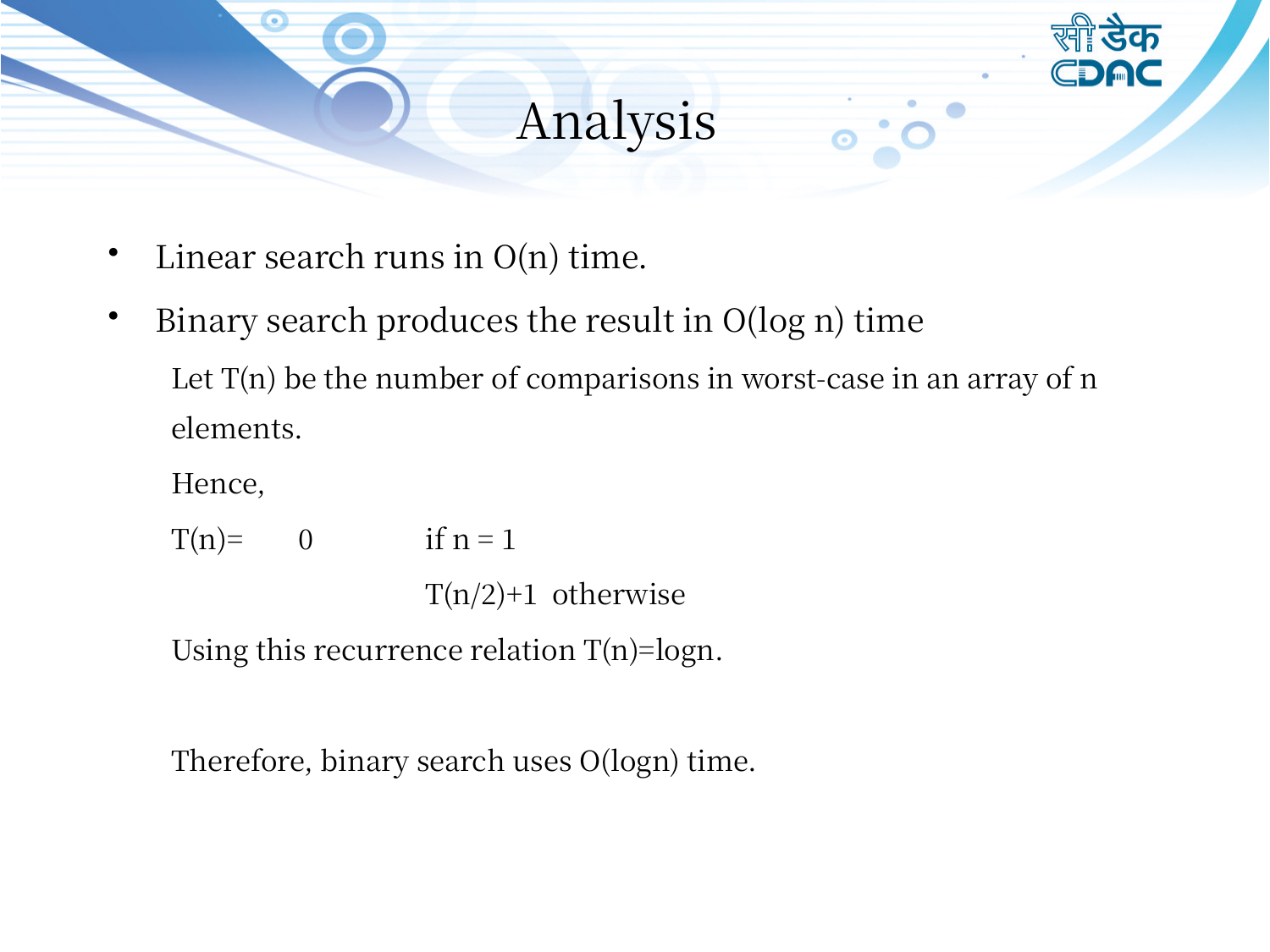

# Analysis
Linear search runs in O(n) time.
Binary search produces the result in O(log n) time
Let T(n) be the number of comparisons in worst-case in an array of n elements.
Hence,
T(n)= 	0 	if n = 1
		T(n/2)+1	otherwise
Using this recurrence relation T(n)=logn.

Therefore, binary search uses O(logn) time.